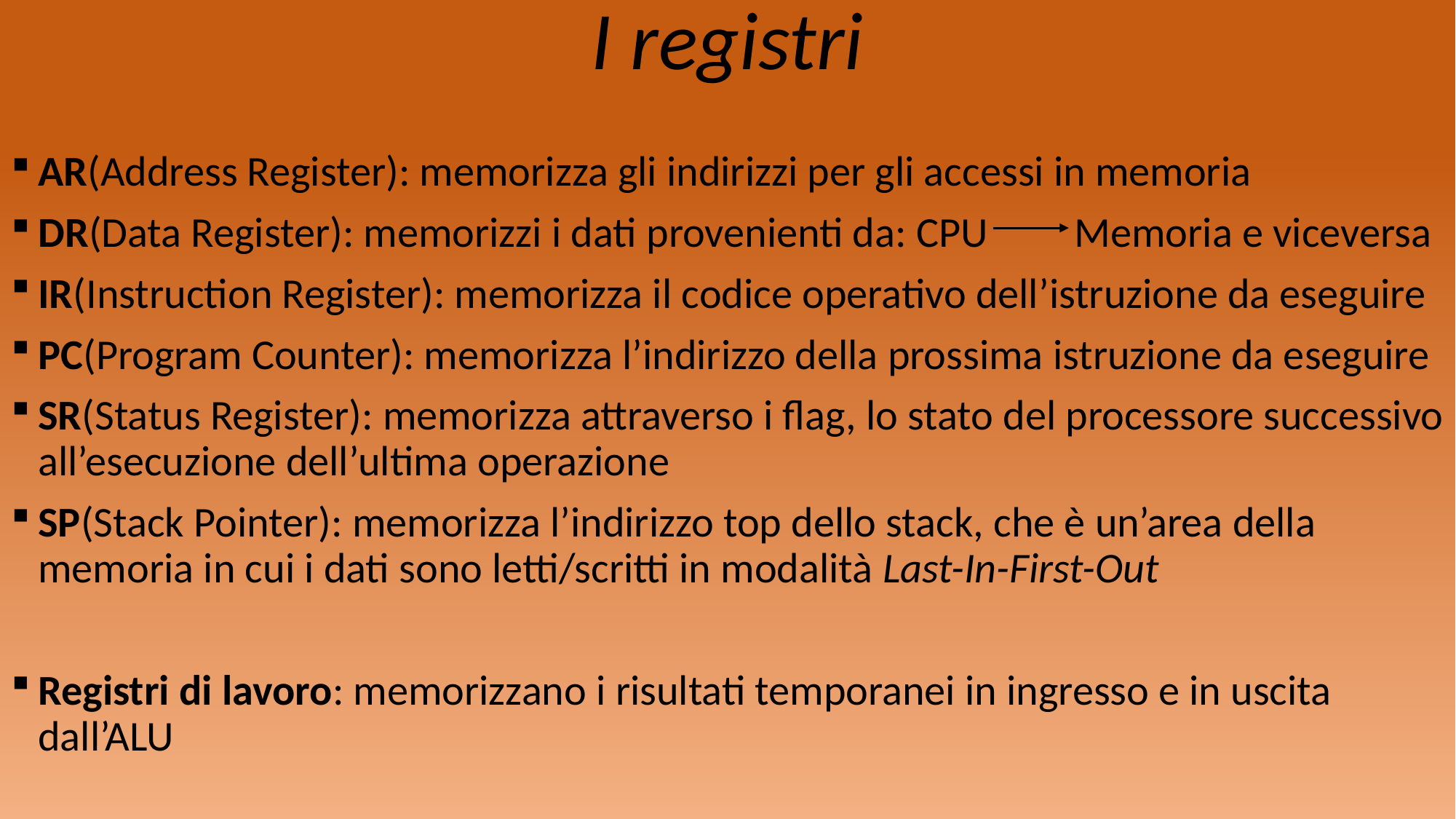

# I registri
AR(Address Register): memorizza gli indirizzi per gli accessi in memoria
DR(Data Register): memorizzi i dati provenienti da: CPU         Memoria e viceversa
IR(Instruction Register): memorizza il codice operativo dell’istruzione da eseguire
PC(Program Counter): memorizza l’indirizzo della prossima istruzione da eseguire
SR(Status Register): memorizza attraverso i flag, lo stato del processore successivo all’esecuzione dell’ultima operazione
SP(Stack Pointer): memorizza l’indirizzo top dello stack, che è un’area della memoria in cui i dati sono letti/scritti in modalità Last-In-First-Out

Registri di lavoro: memorizzano i risultati temporanei in ingresso e in uscita dall’ALU